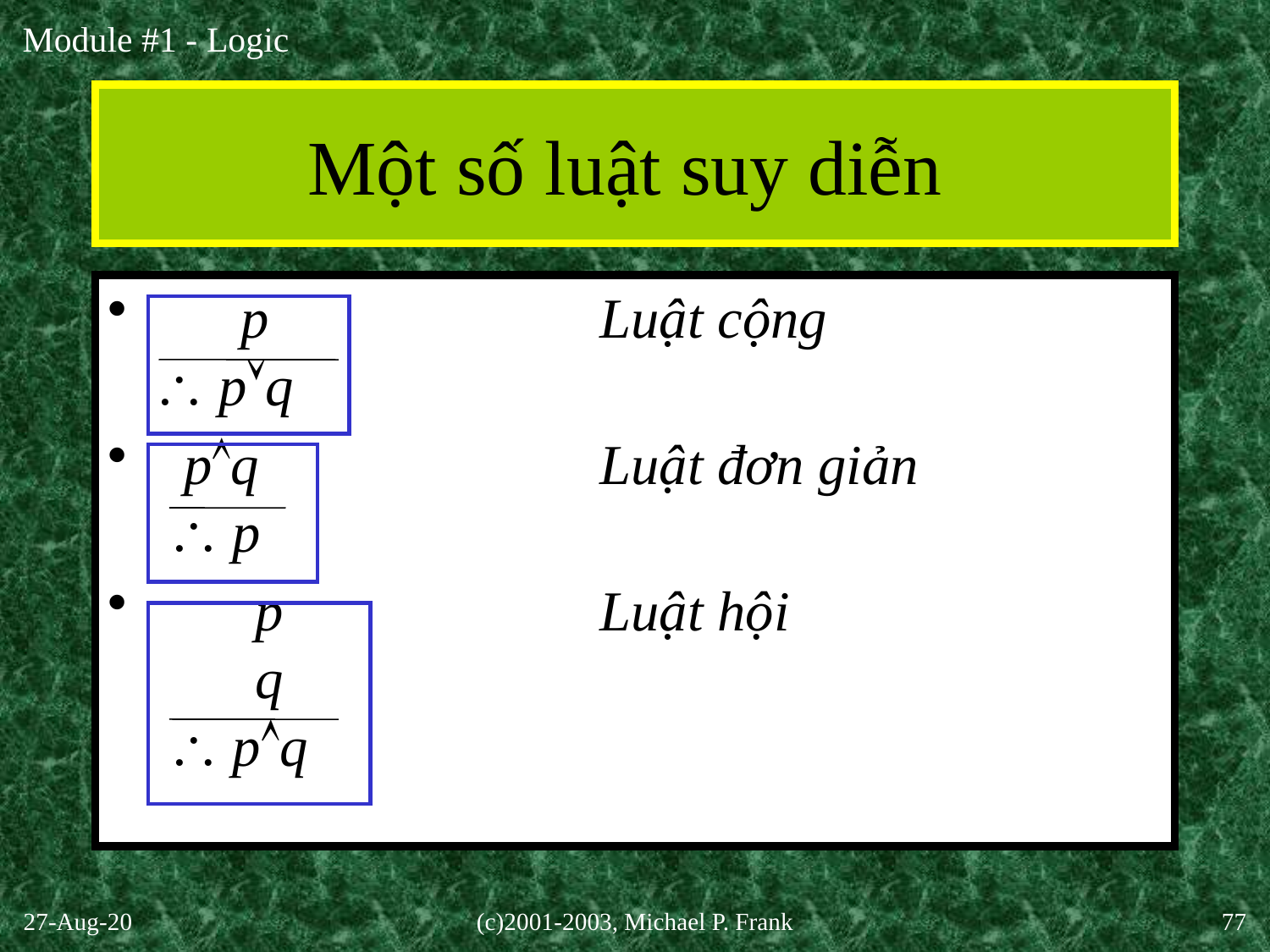

# Một số luật suy diễn
      p	Luật cộng
∴ p∨q
  p∧q	Luật đơn giản
 ∴ p
       p	Luật hội
       q
 ∴ p∧q

27-Aug-20
(c)2001-2003, Michael P. Frank
77